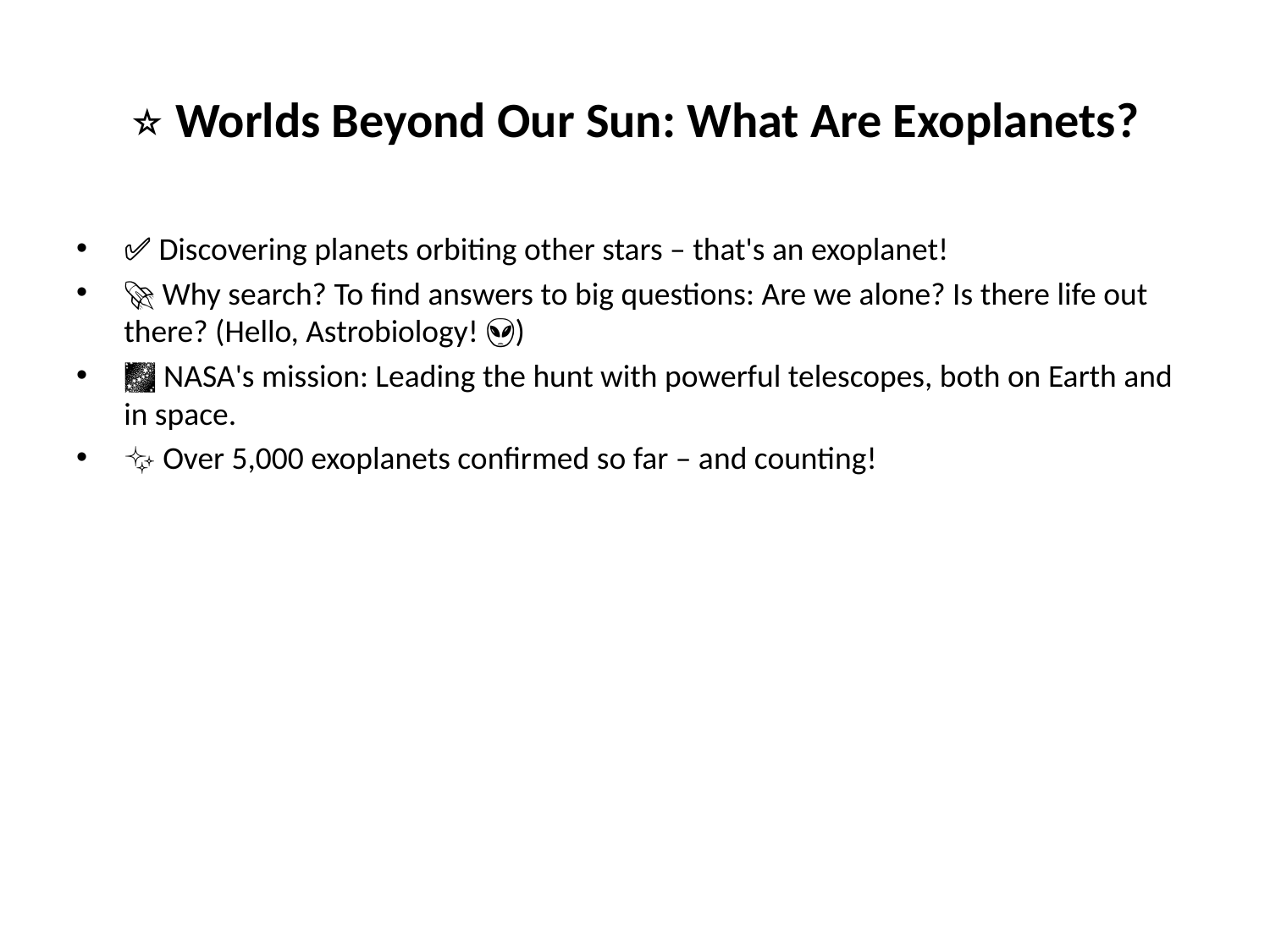

# ⭐ Worlds Beyond Our Sun: What Are Exoplanets?
✅ Discovering planets orbiting other stars – that's an exoplanet!
🚀 Why search? To find answers to big questions: Are we alone? Is there life out there? (Hello, Astrobiology! 👽)
🌌 NASA's mission: Leading the hunt with powerful telescopes, both on Earth and in space.
✨ Over 5,000 exoplanets confirmed so far – and counting!